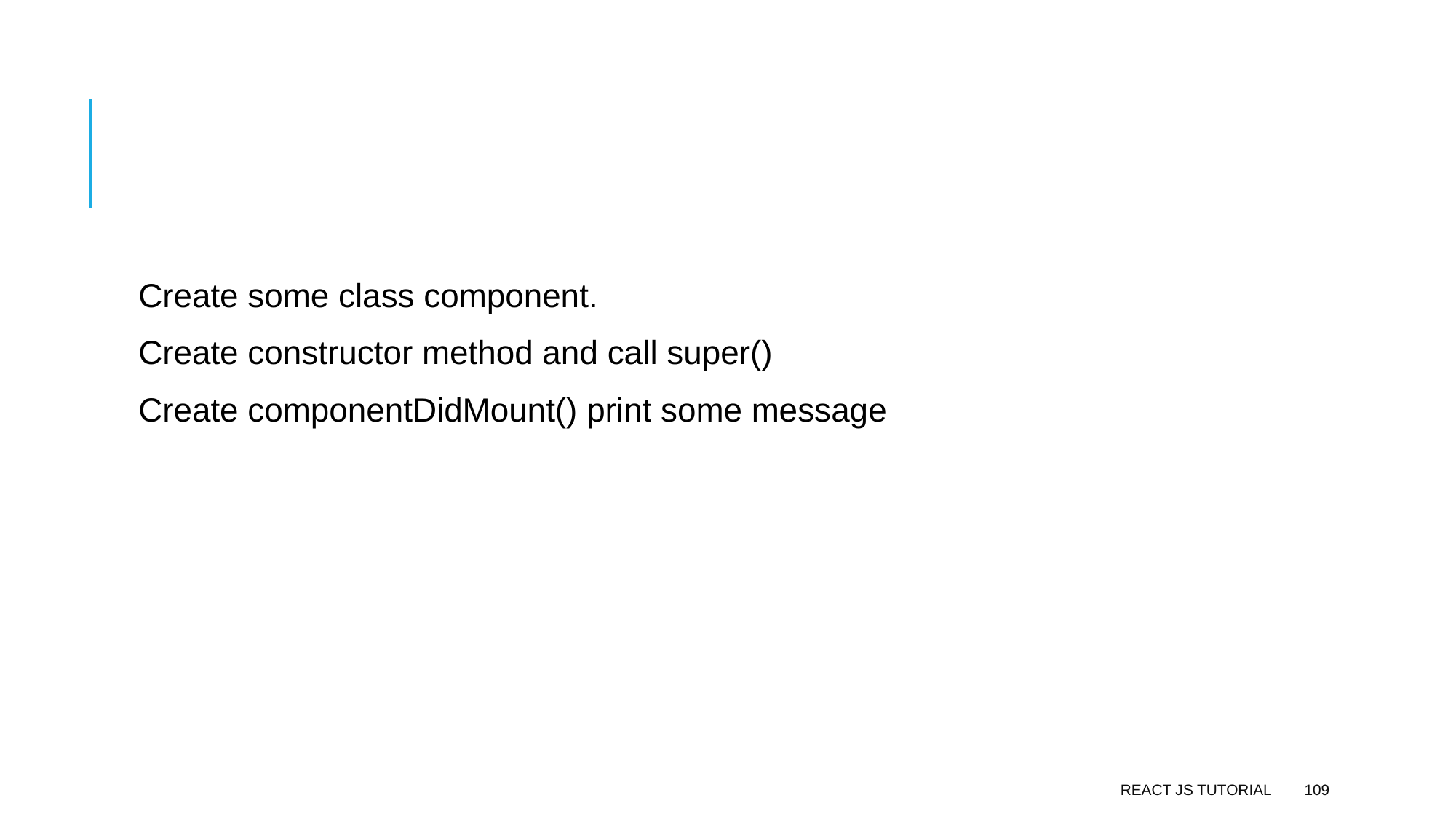

#
Create some class component.
Create constructor method and call super()
Create componentDidMount() print some message
React JS Tutorial
109